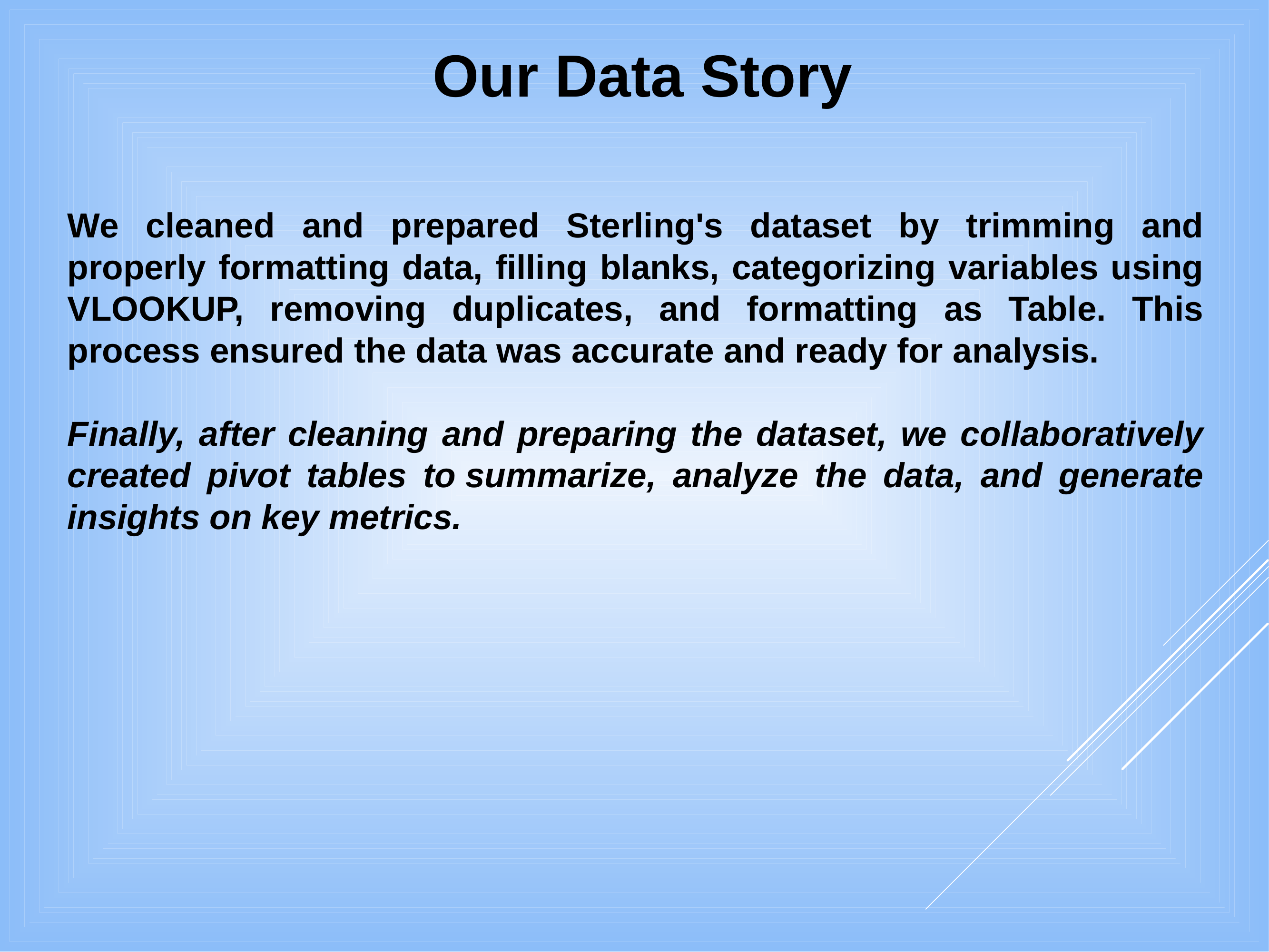

# Our Data Story
We cleaned and prepared Sterling's dataset by trimming and properly formatting data, filling blanks, categorizing variables using VLOOKUP, removing duplicates, and formatting as Table. This process ensured the data was accurate and ready for analysis.

Finally, after cleaning and preparing the dataset, we collaboratively created pivot tables to summarize, analyze the data, and generate insights on key metrics.